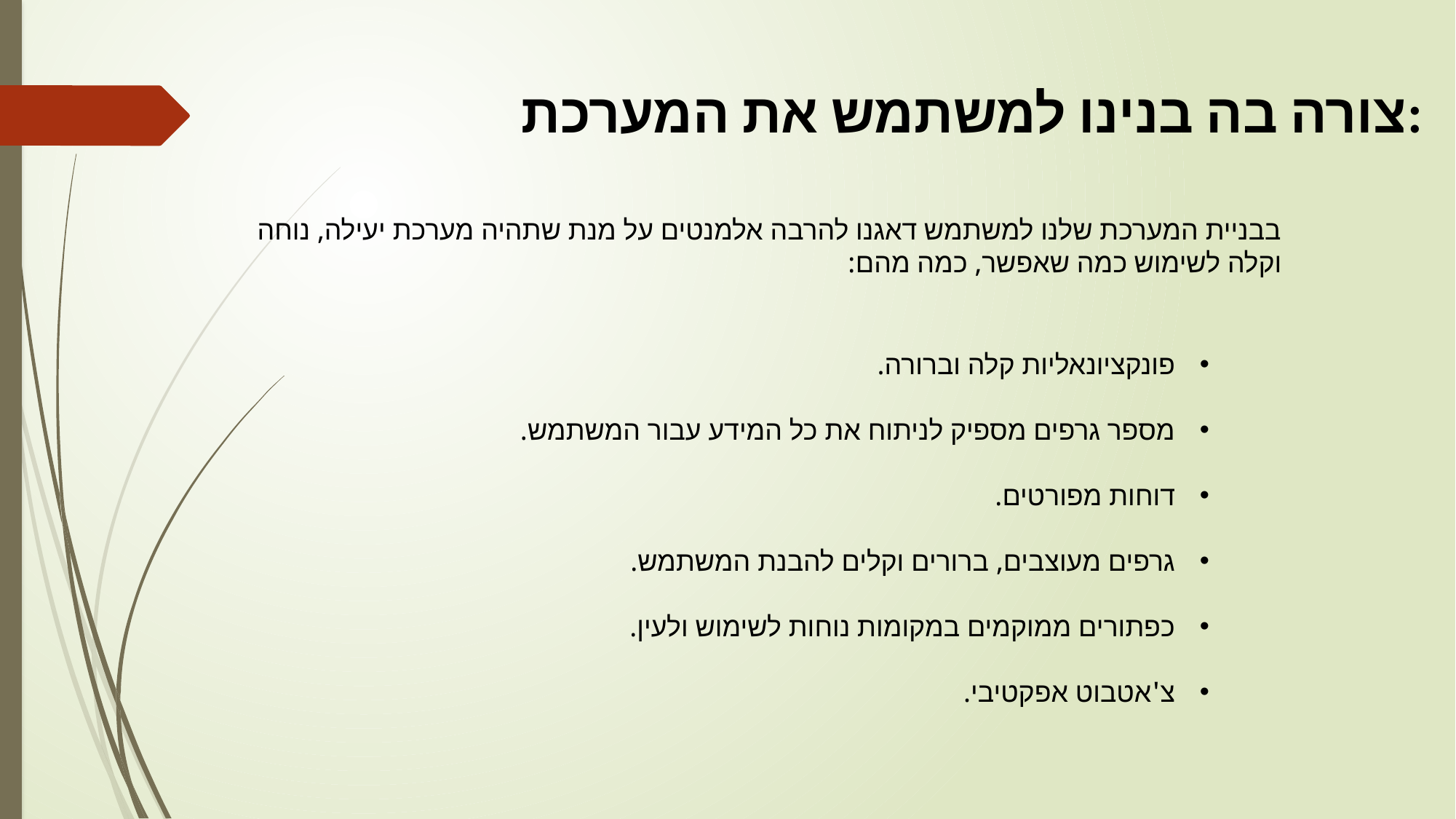

צורה בה בנינו למשתמש את המערכת:
בבניית המערכת שלנו למשתמש דאגנו להרבה אלמנטים על מנת שתהיה מערכת יעילה, נוחה וקלה לשימוש כמה שאפשר, כמה מהם:
פונקציונאליות קלה וברורה.

מספר גרפים מספיק לניתוח את כל המידע עבור המשתמש.

דוחות מפורטים.

גרפים מעוצבים, ברורים וקלים להבנת המשתמש.

כפתורים ממוקמים במקומות נוחות לשימוש ולעין.

צ'אטבוט אפקטיבי.